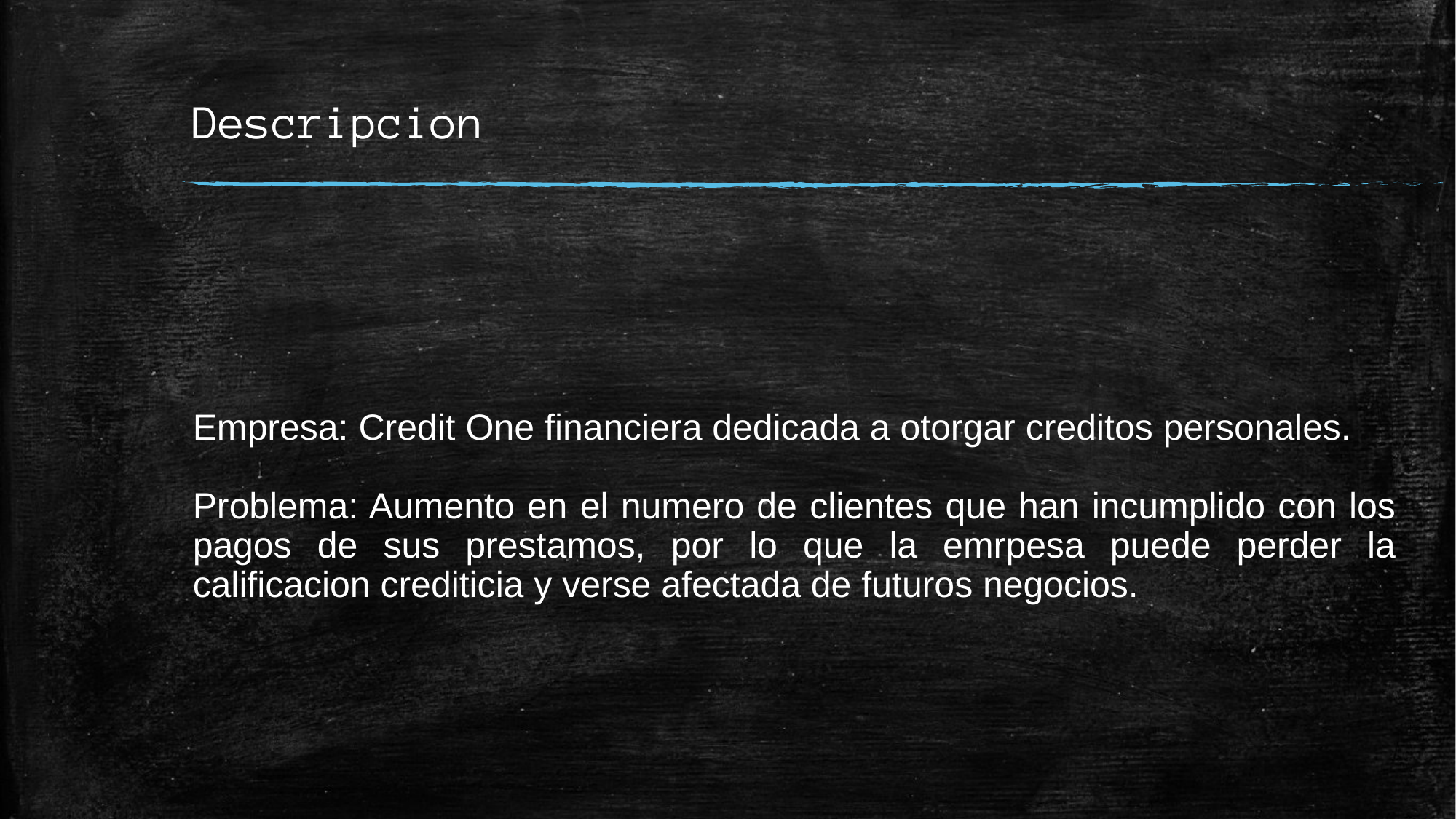

# Descripcion
Empresa: Credit One financiera dedicada a otorgar creditos personales.

Problema: Aumento en el numero de clientes que han incumplido con los pagos de sus prestamos, por lo que la emrpesa puede perder la calificacion crediticia y verse afectada de futuros negocios.